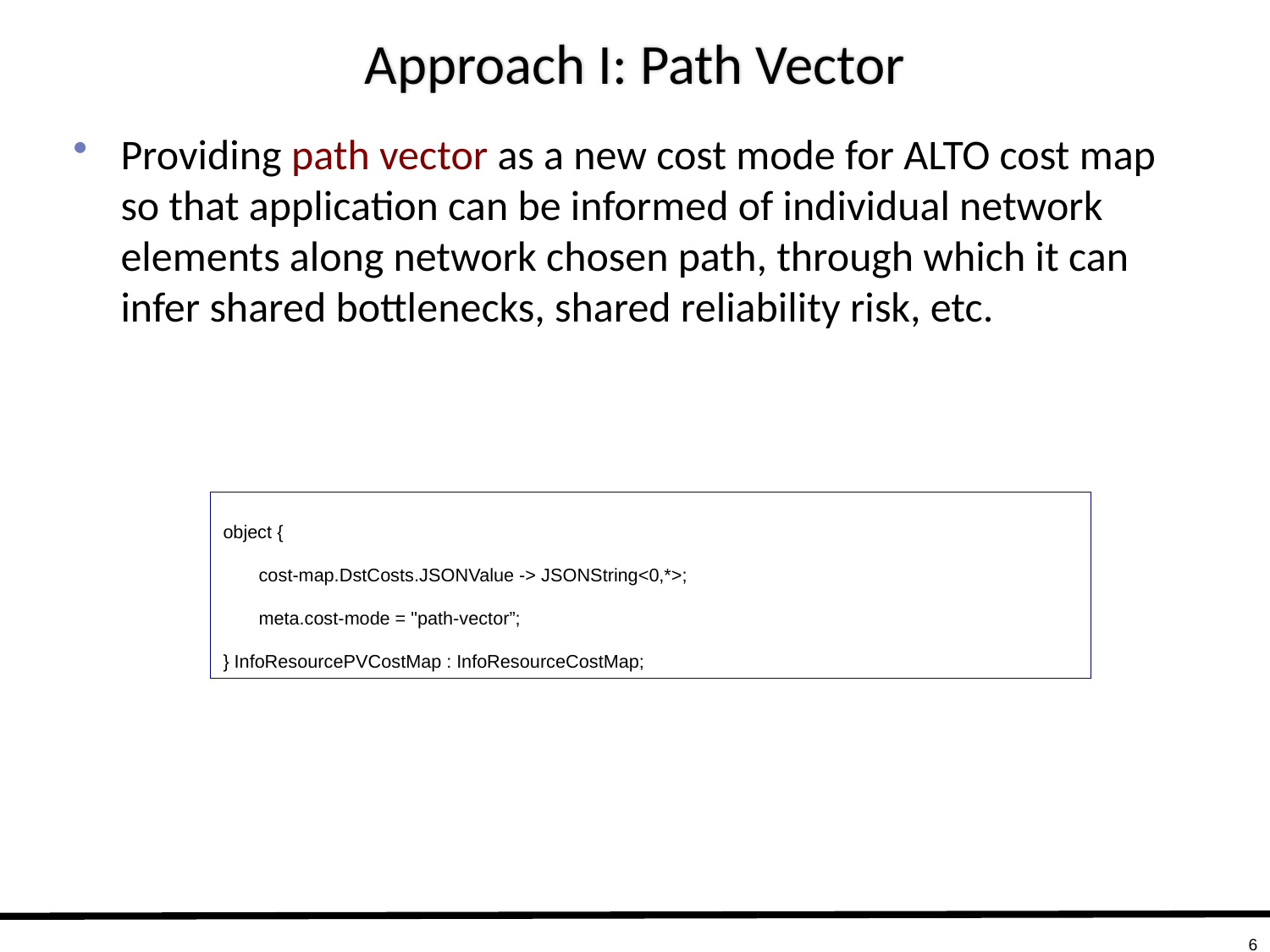

# Approach I: Path Vector
Providing path vector as a new cost mode for ALTO cost map so that application can be informed of individual network elements along network chosen path, through which it can infer shared bottlenecks, shared reliability risk, etc.
object {
       cost-map.DstCosts.JSONValue -> JSONString<0,*>;
       meta.cost-mode = "path-vector”;
} InfoResourcePVCostMap : InfoResourceCostMap;
6